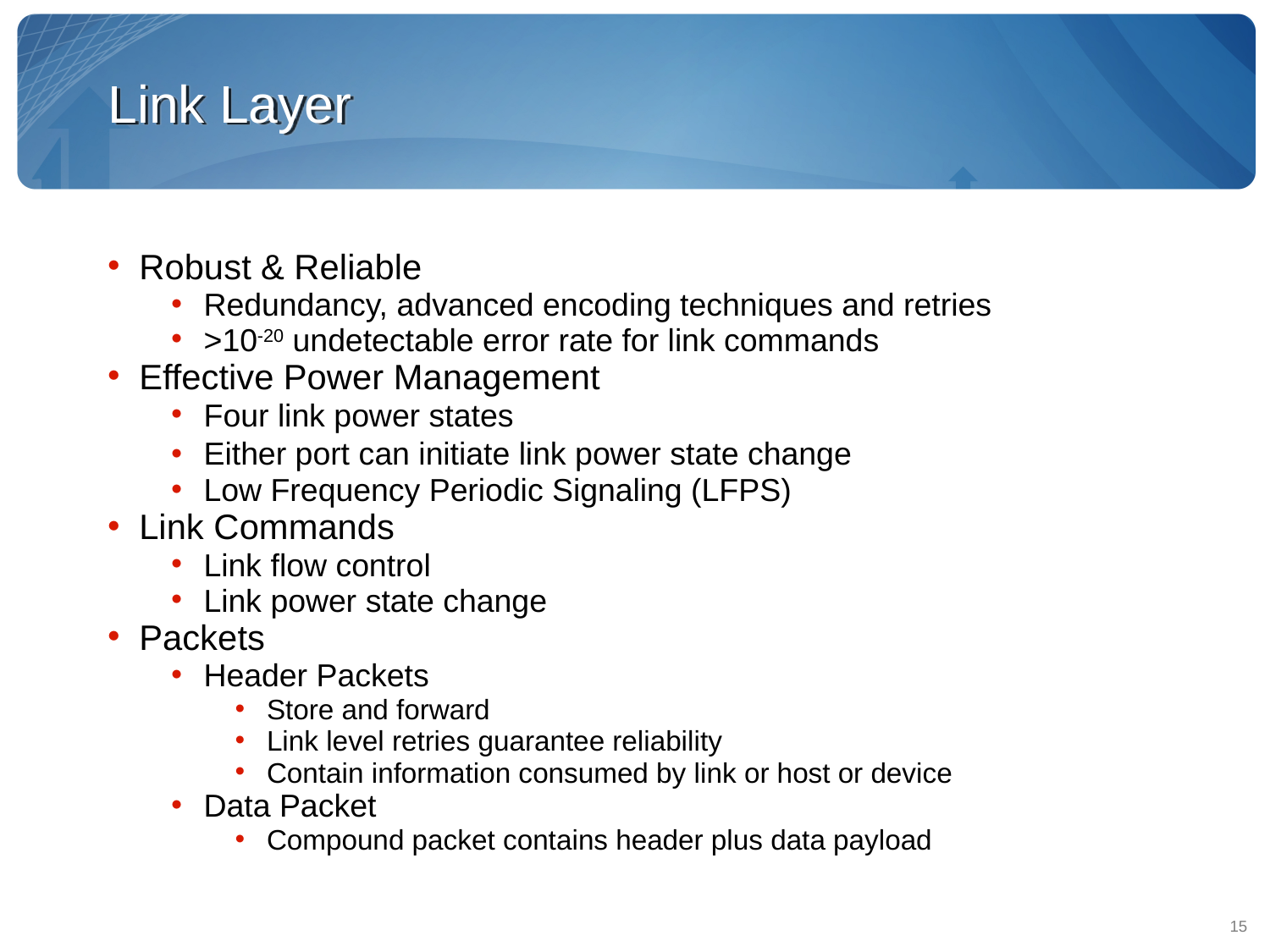

Link Layer
Robust & Reliable
Redundancy, advanced encoding techniques and retries
>10-20 undetectable error rate for link commands
Effective Power Management
Four link power states
Either port can initiate link power state change
Low Frequency Periodic Signaling (LFPS)
Link Commands
Link flow control
Link power state change
Packets
Header Packets
Store and forward
Link level retries guarantee reliability
Contain information consumed by link or host or device
Data Packet
Compound packet contains header plus data payload
15